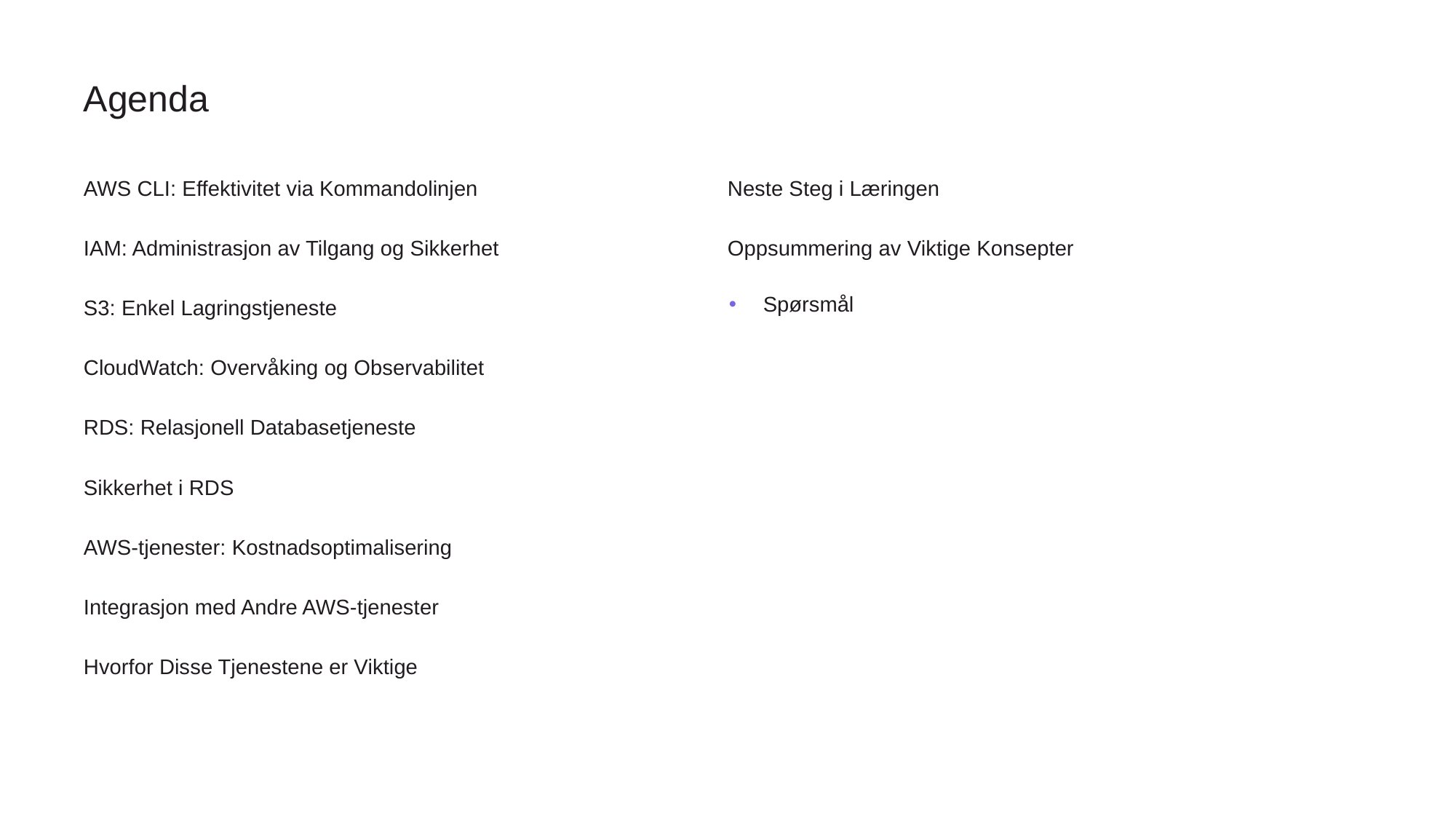

# Agenda
AWS CLI: Effektivitet via Kommandolinjen
IAM: Administrasjon av Tilgang og Sikkerhet
S3: Enkel Lagringstjeneste
CloudWatch: Overvåking og Observabilitet
RDS: Relasjonell Databasetjeneste
Sikkerhet i RDS
AWS-tjenester: Kostnadsoptimalisering
Integrasjon med Andre AWS-tjenester
Hvorfor Disse Tjenestene er Viktige
Neste Steg i Læringen
Oppsummering av Viktige Konsepter
Spørsmål